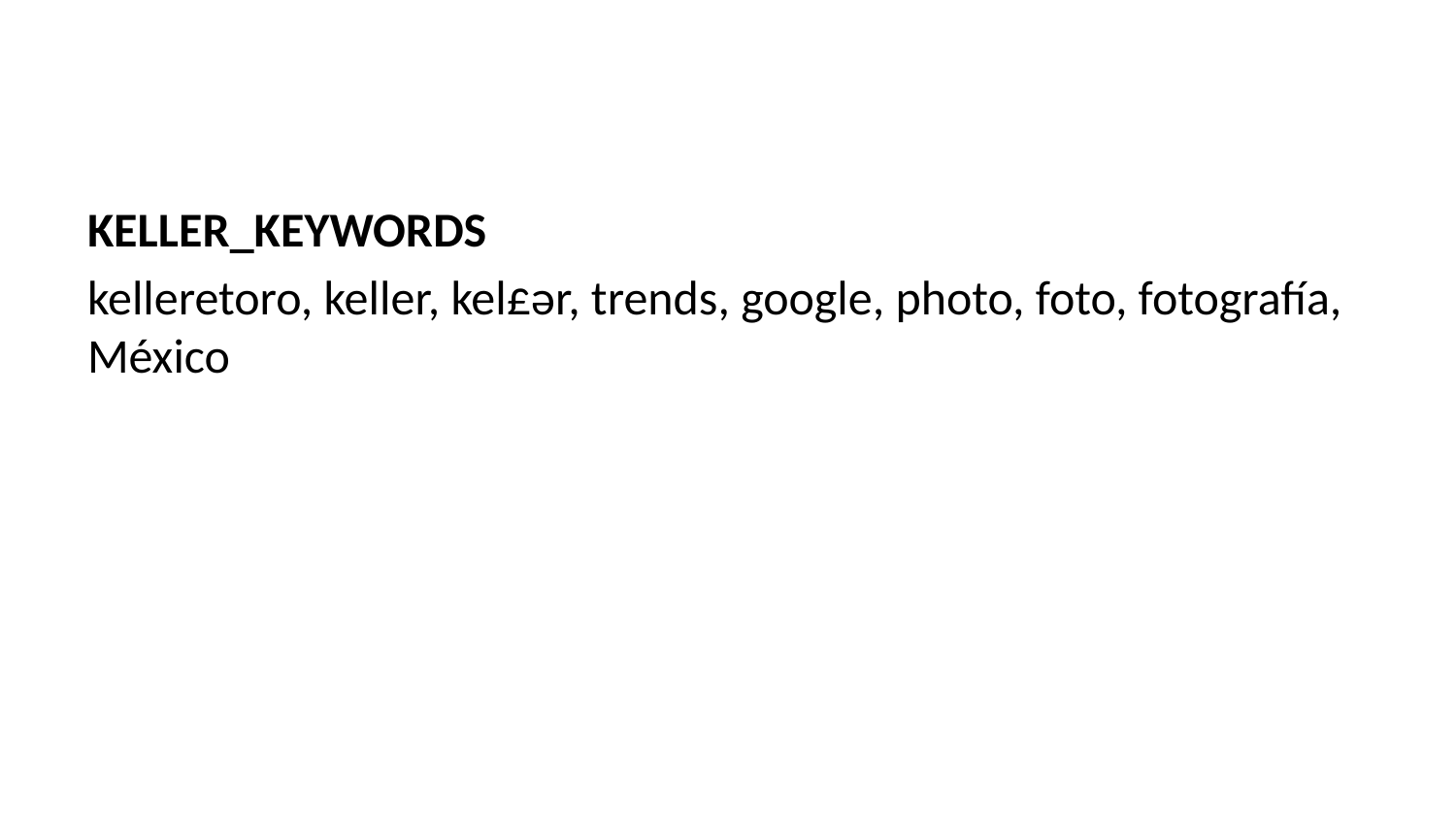

KELLER_KEYWORDS
kelleretoro, keller, kel£ǝr, trends, google, photo, foto, fotografía, México